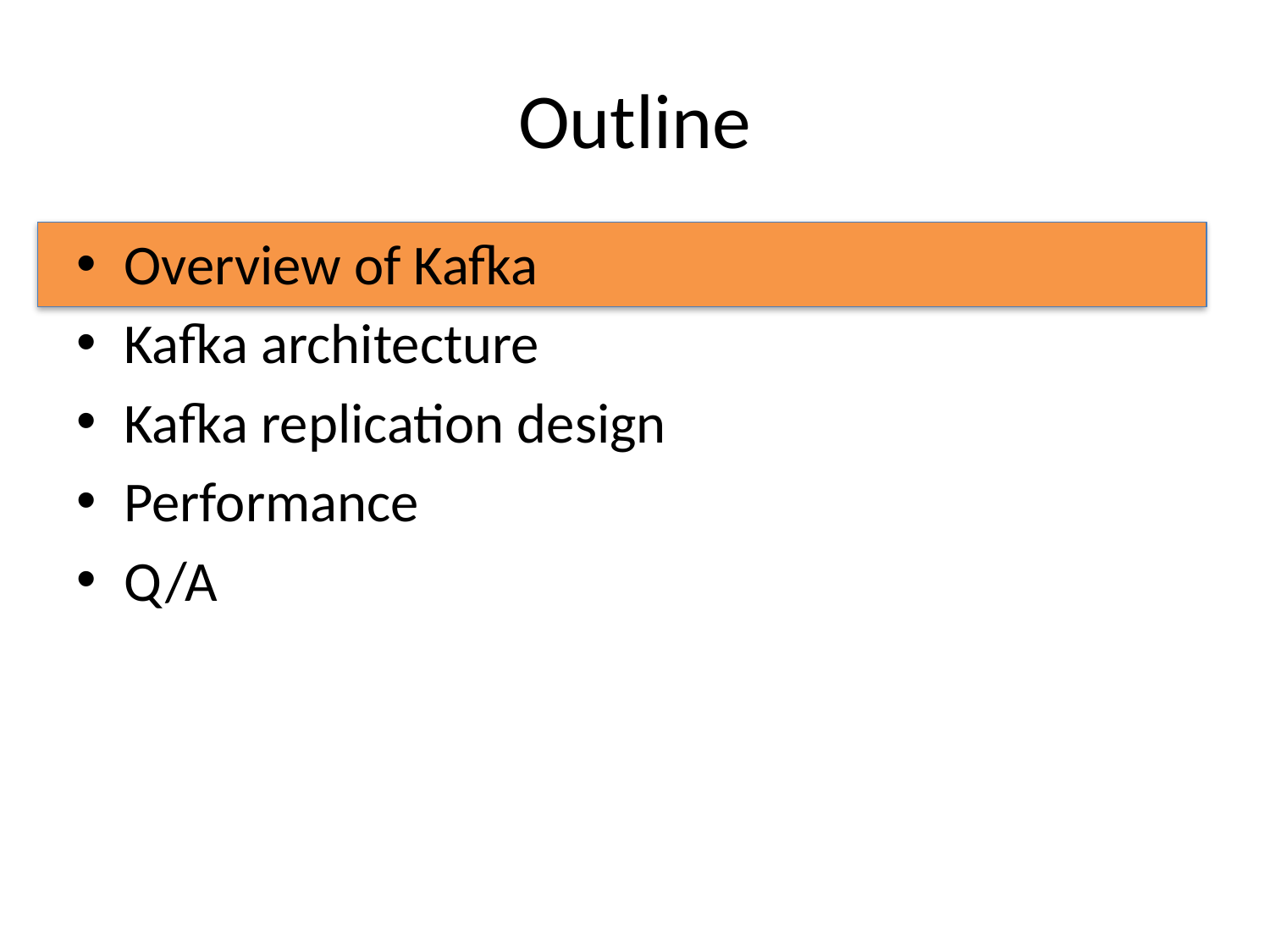

# Outline

Overview of Kafka
Kafka architecture
Kafka replication design
Performance
Q/A